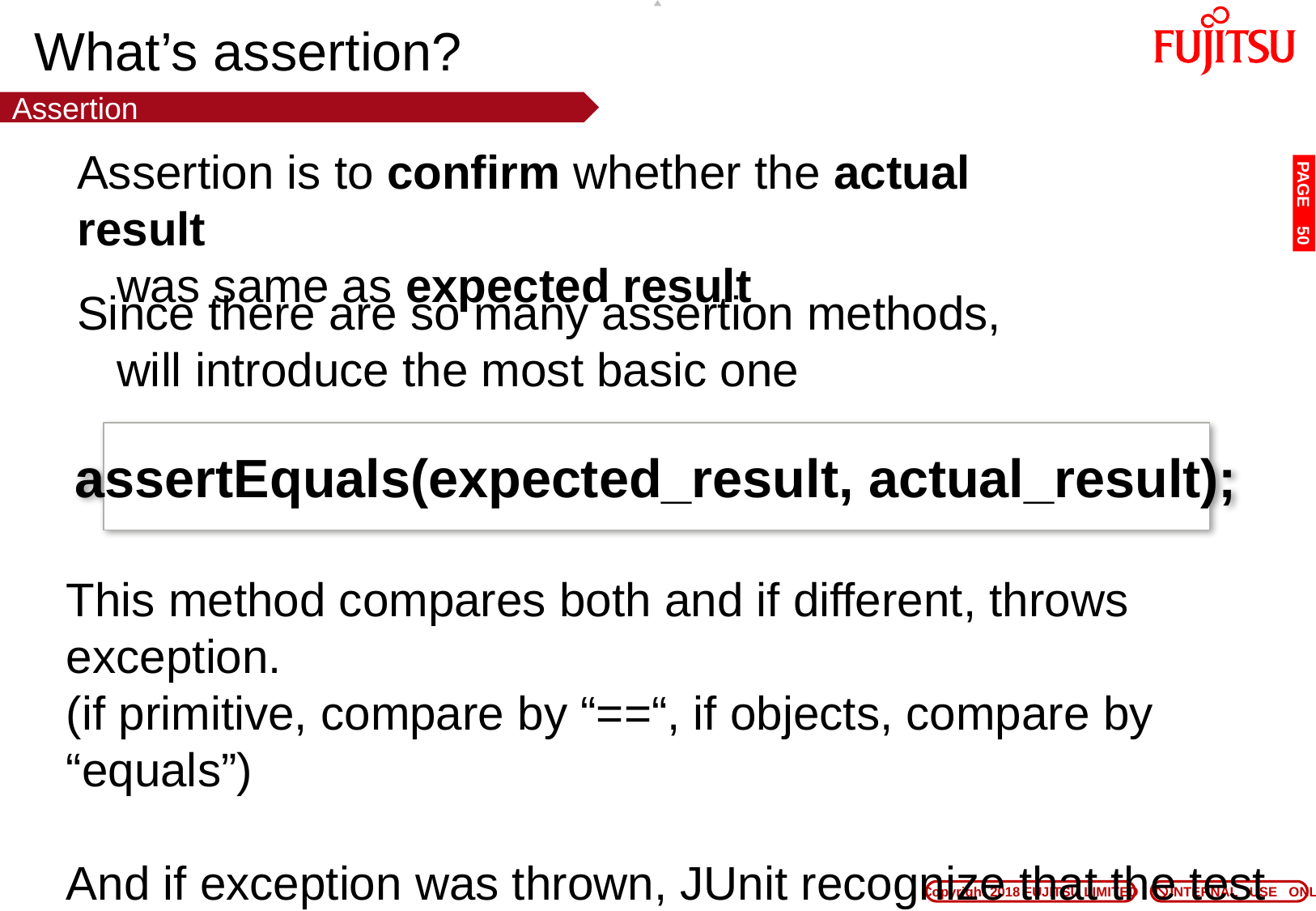

# What’s assertion?
Assertion
Assertion is to confirm whether the actual result
   was same as expected result
PAGE    50
Since there are so many assertion methods,
   will introduce the most basic one
assertEquals(expected_result, actual_result);
This method compares both and if different, throws exception.
(if primitive, compare by “==“, if objects, compare by “equals”)
And if exception was thrown, JUnit recognize that the test case was failed